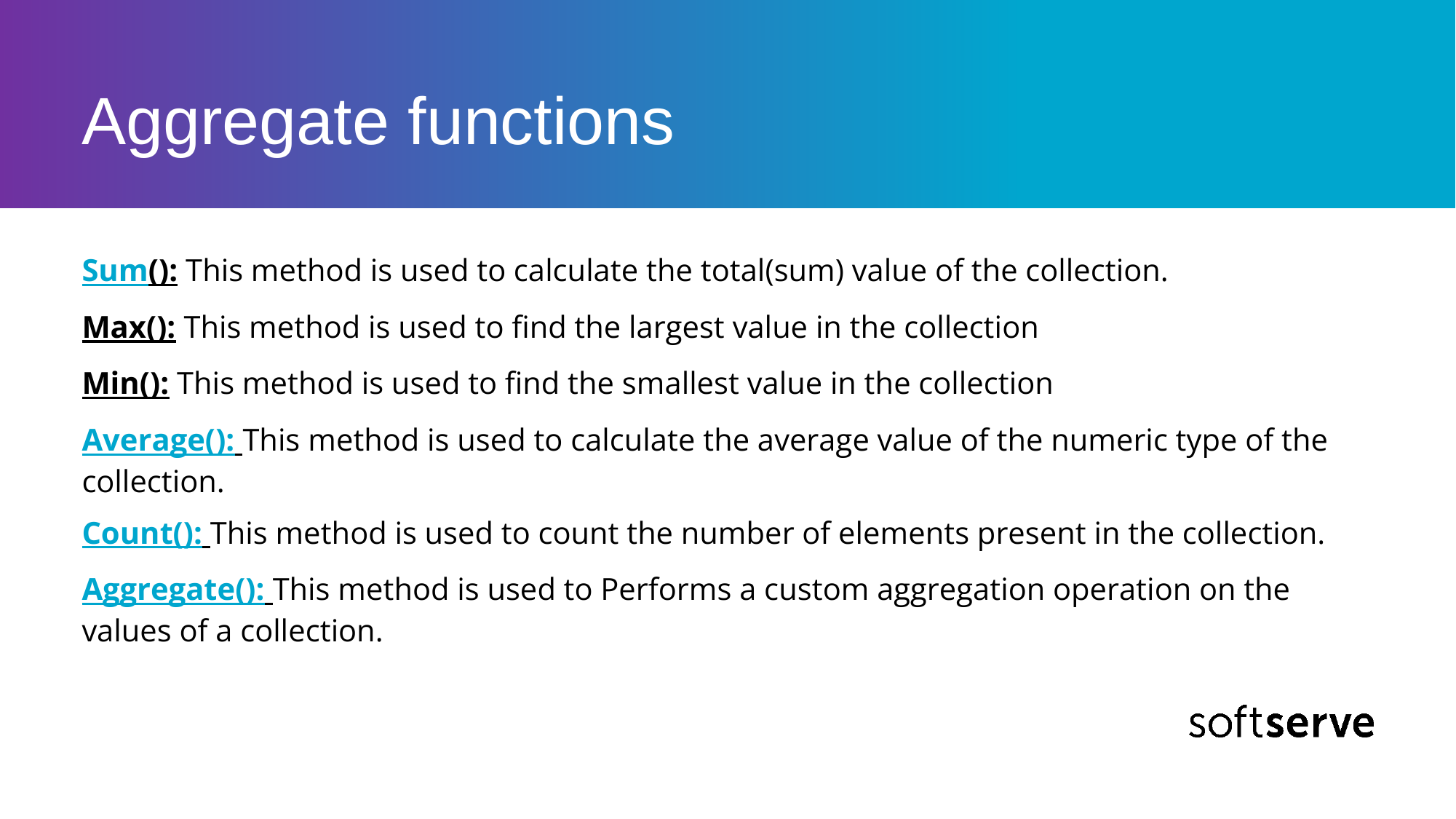

# Aggregate functions
Sum(): This method is used to calculate the total(sum) value of the collection.
Max(): This method is used to find the largest value in the collection
Min(): This method is used to find the smallest value in the collection
Average(): This method is used to calculate the average value of the numeric type of the collection.
Count(): This method is used to count the number of elements present in the collection.
Aggregate(): This method is used to Performs a custom aggregation operation on the values of a collection.